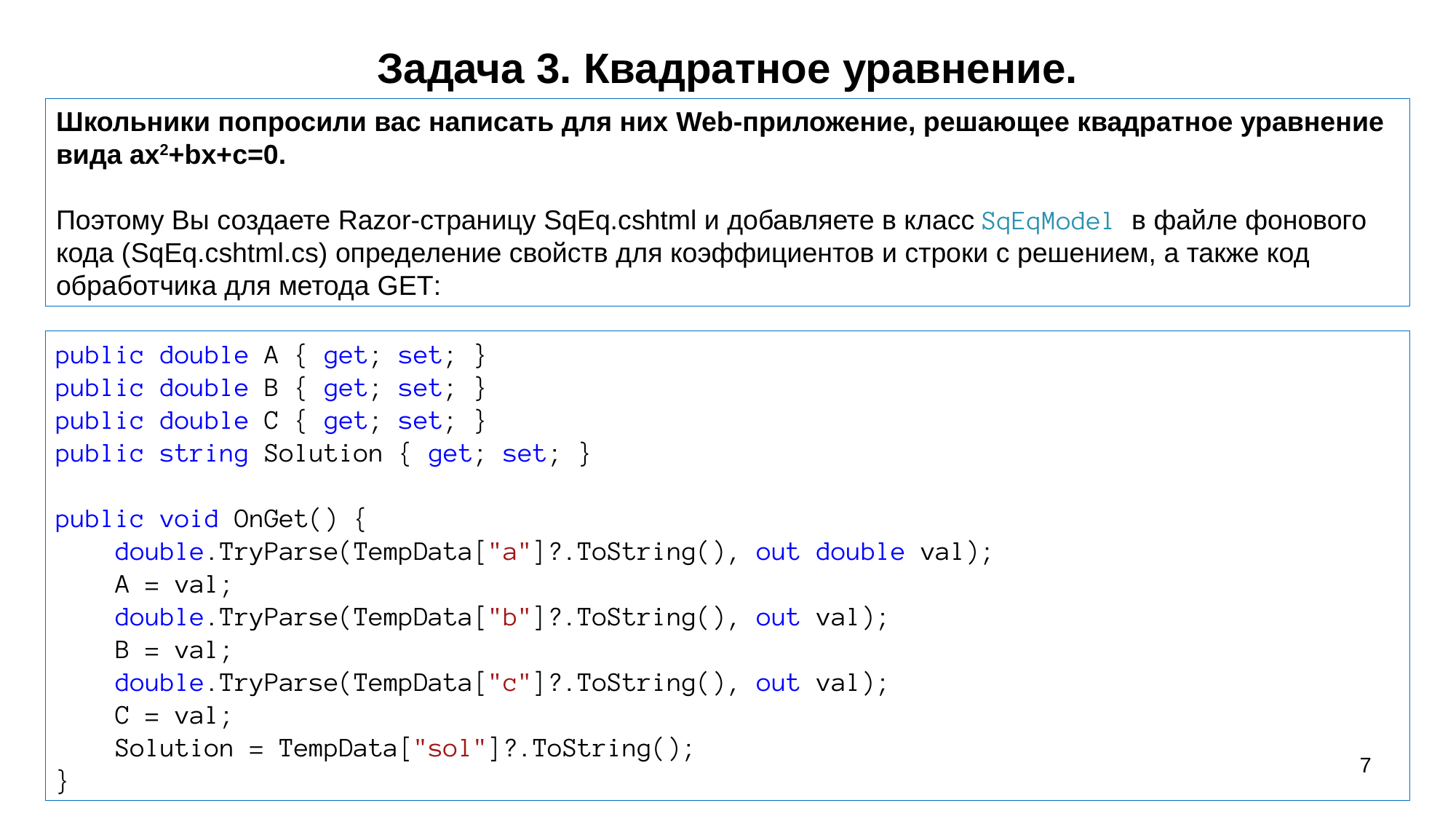

# Задача 3. Квадратное уравнение.
Школьники попросили вас написать для них Web-приложение, решающее квадратное уравнение вида ax2+bx+c=0.

Поэтому Вы создаете Razor-страницу SqEq.cshtml и добавляете в класс SqEqModel в файле фонового кода (SqEq.cshtml.cs) определение свойств для коэффициентов и строки с решением, а также код обработчика для метода GET:
public double A { get; set; }
public double B { get; set; }
public double C { get; set; }
public string Solution { get; set; }

public void OnGet() {
    double.TryParse(TempData["a"]?.ToString(), out double val);
    A = val;
    double.TryParse(TempData["b"]?.ToString(), out val);
    B = val;
    double.TryParse(TempData["c"]?.ToString(), out val);
    C = val;
    Solution = TempData["sol"]?.ToString();
}
7